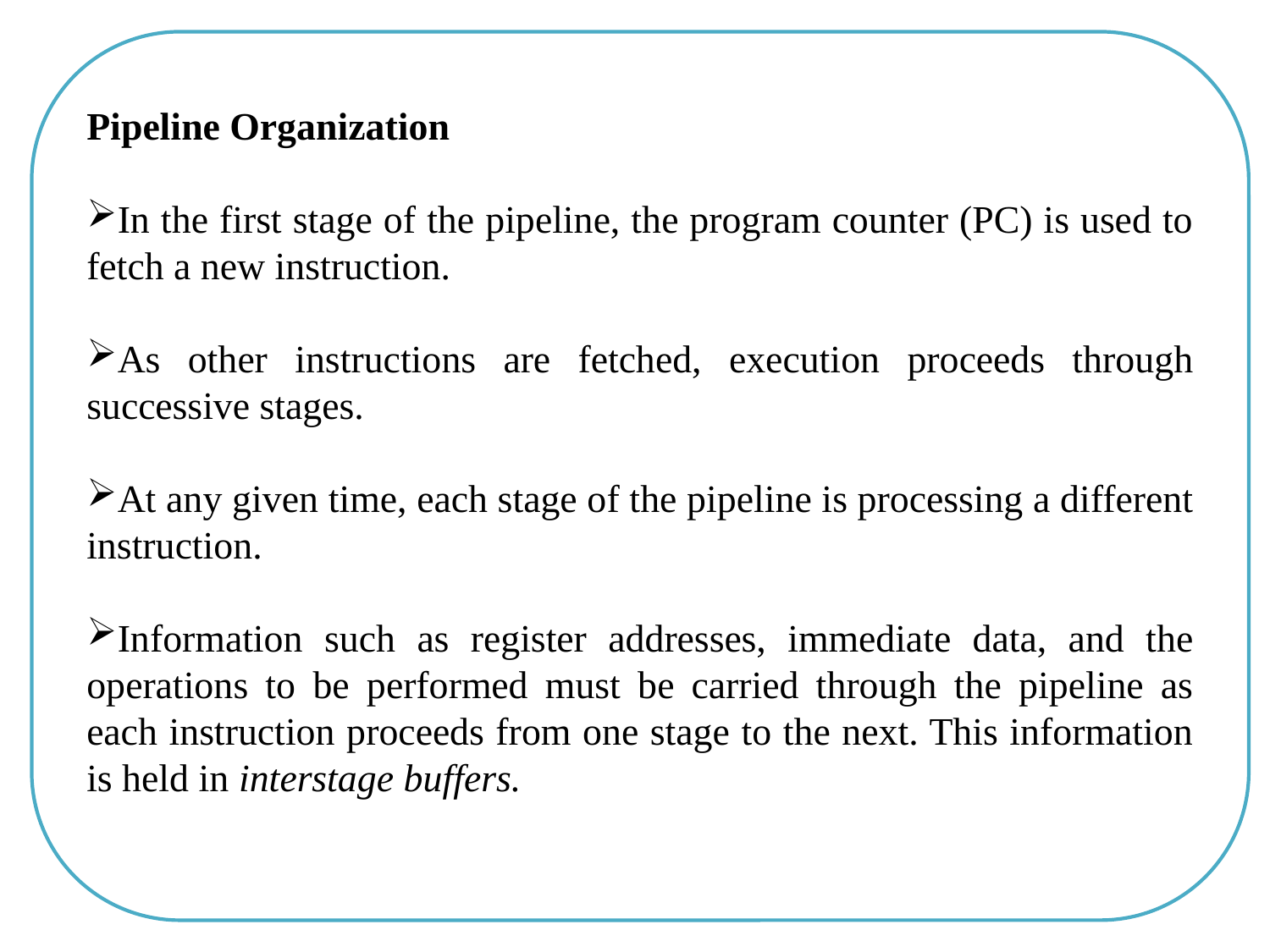

Pipeline Organization

In the first stage of the pipeline, the program counter (PC) is used to fetch a new instruction.

As other instructions are fetched, execution proceeds through successive stages.

At any given time, each stage of the pipeline is processing a different instruction.

Information such as register addresses, immediate data, and the operations to be performed must be carried through the pipeline as each instruction proceeds from one stage to the next. This information is held in interstage buffers.